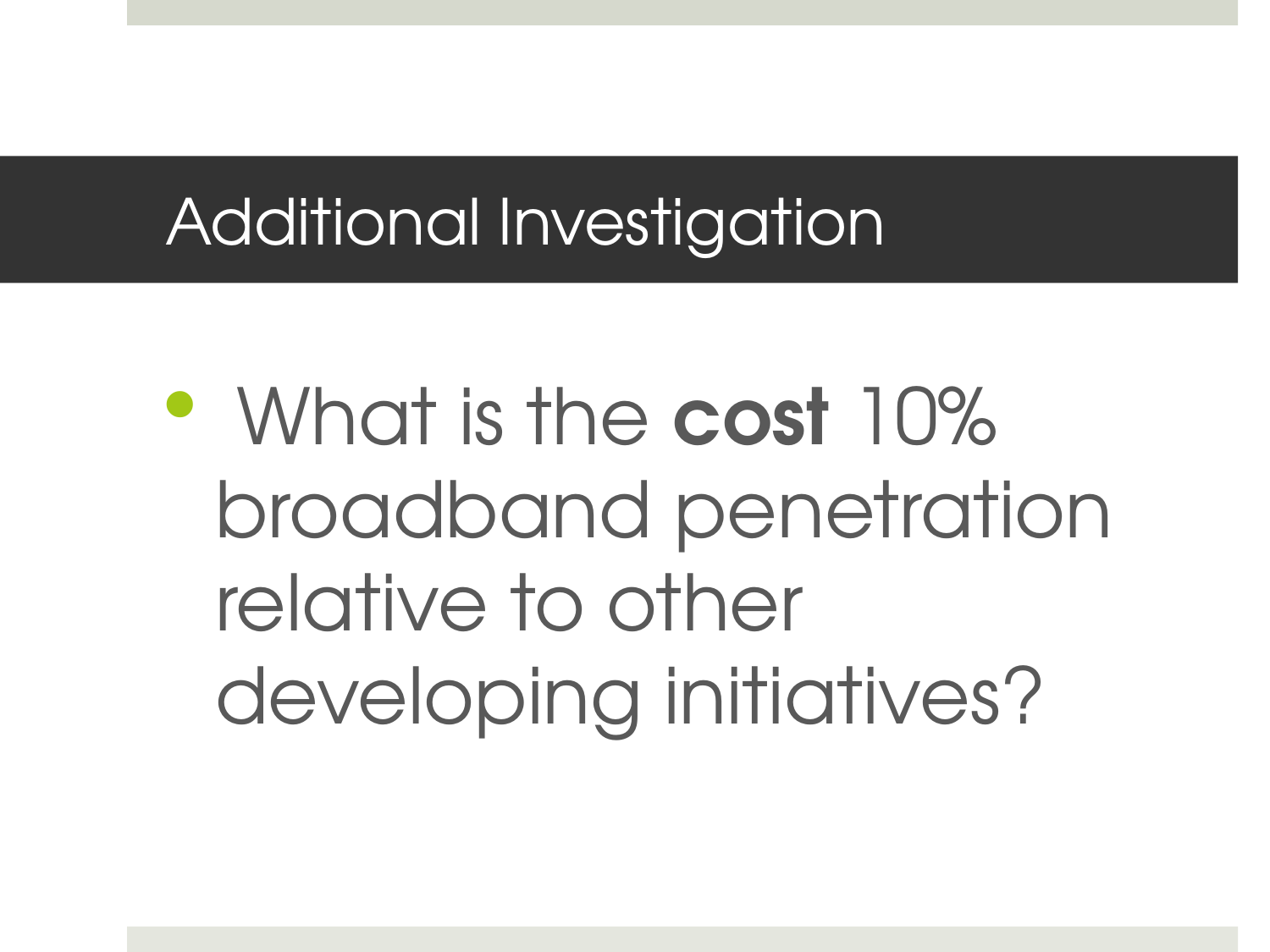

# Additional Investigation
 What is the cost 10% broadband penetration relative to other developing initiatives?